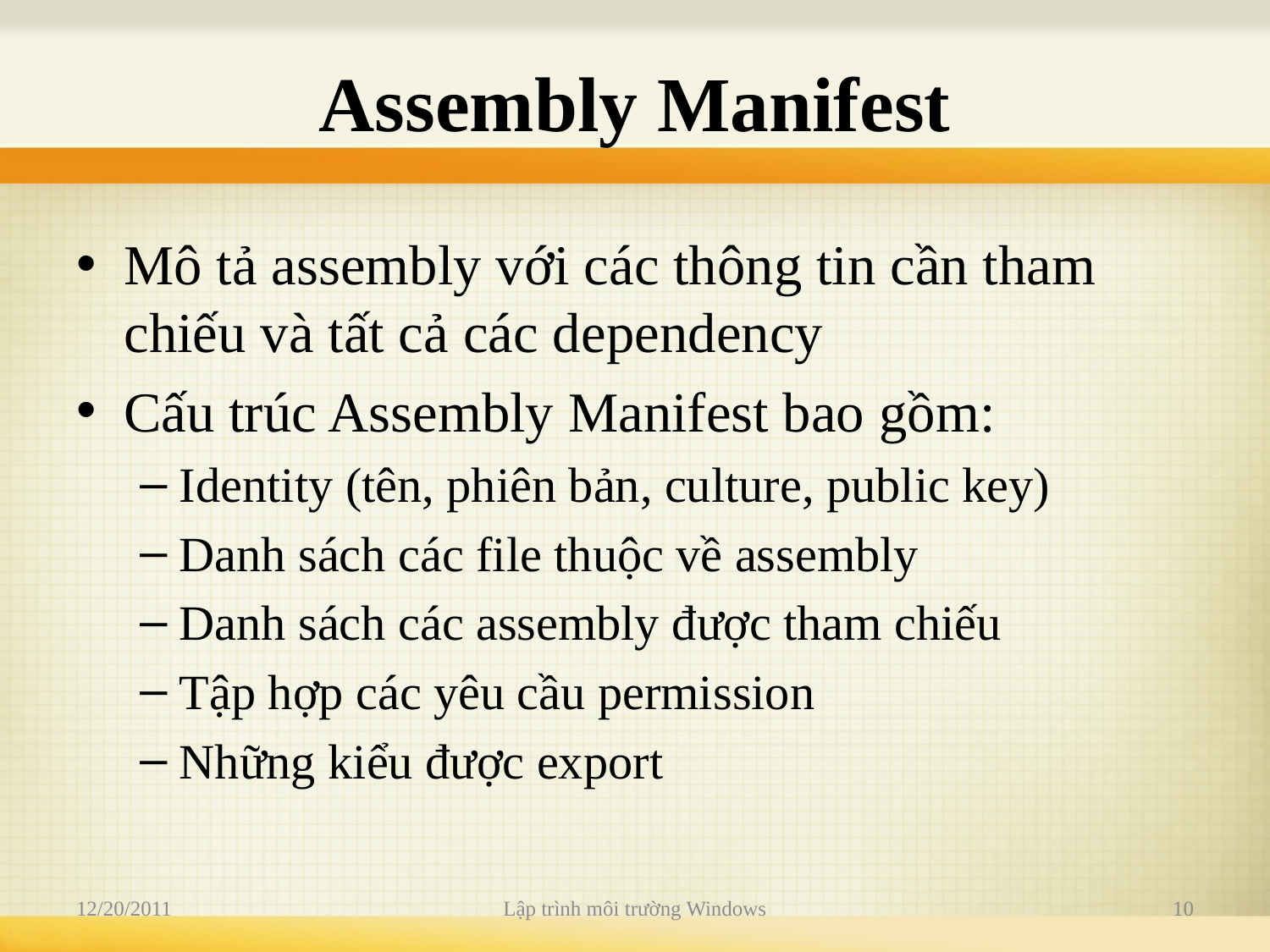

# Assembly Manifest
Mô tả assembly với các thông tin cần tham chiếu và tất cả các dependency
Cấu trúc Assembly Manifest bao gồm:
Identity (tên, phiên bản, culture, public key)
Danh sách các file thuộc về assembly
Danh sách các assembly được tham chiếu
Tập hợp các yêu cầu permission
Những kiểu được export

12/20/2011
Lập trình môi trường Windows
10